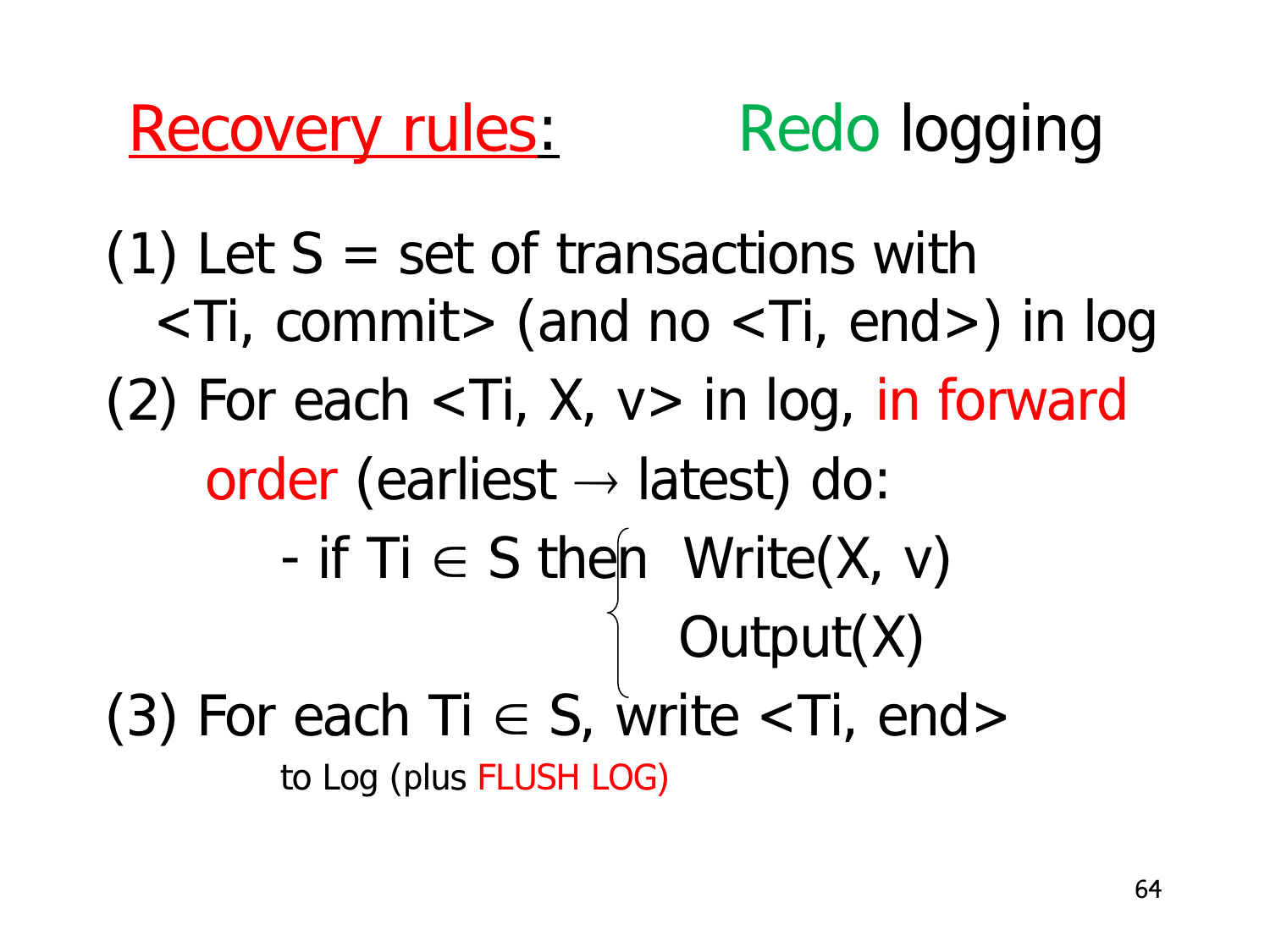

# Recovery rules:         Redo logging
(1) Let S = set of transactions with
<Ti, commit> (and no <Ti, end>) in log
(2) For each <Ti, X, v> in log, in forward
	   order (earliest → latest) do:
		- if Ti ∈ S then  Write(X, v)
					 Output(X)
(3) For each Ti ∈ S, write <Ti, end>
		to Log (plus FLUSH LOG)

64